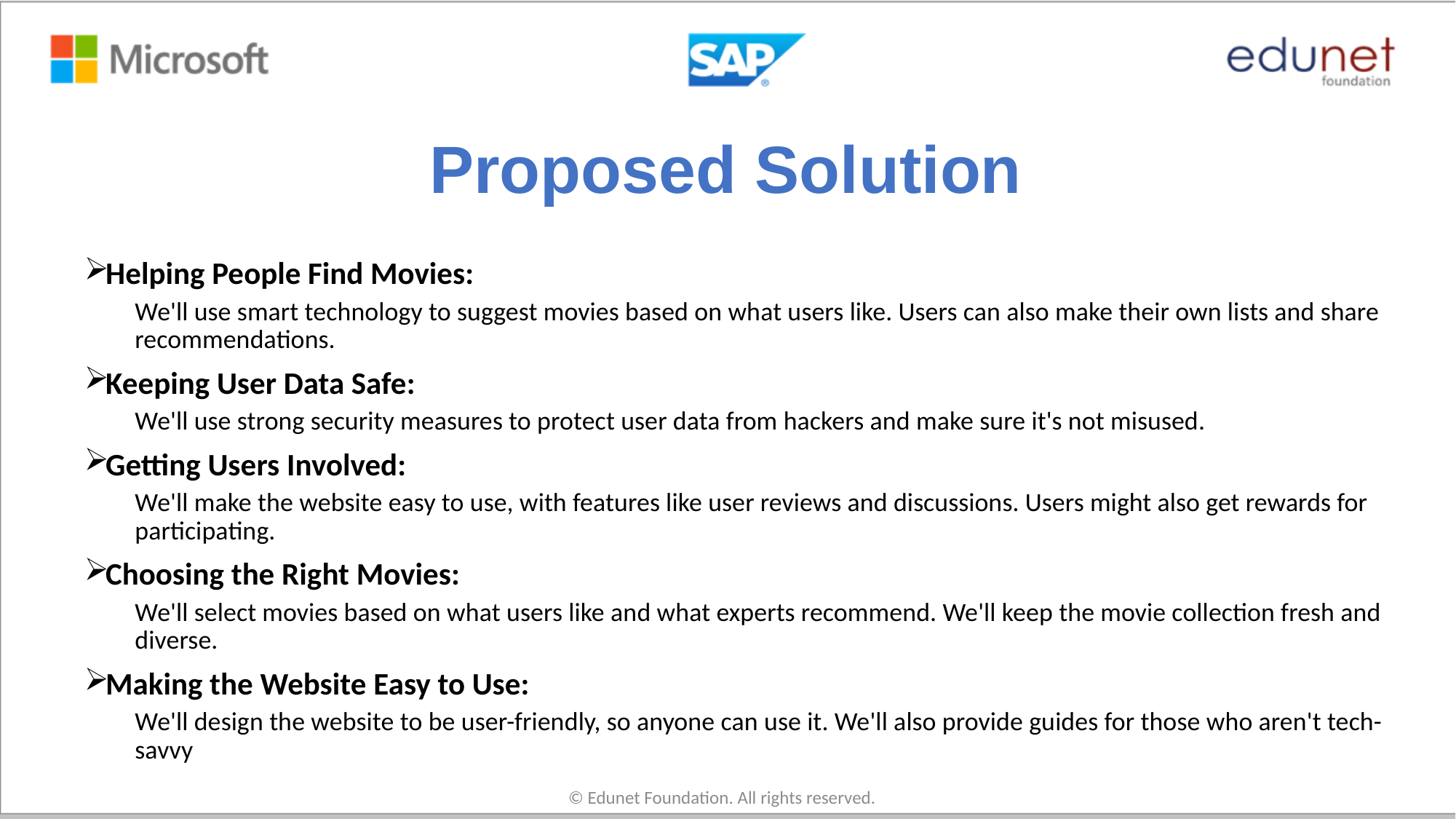

# Proposed Solution
Helping People Find Movies:
We'll use smart technology to suggest movies based on what users like. Users can also make their own lists and share recommendations.
Keeping User Data Safe:
We'll use strong security measures to protect user data from hackers and make sure it's not misused.
Getting Users Involved:
We'll make the website easy to use, with features like user reviews and discussions. Users might also get rewards for participating.
Choosing the Right Movies:
We'll select movies based on what users like and what experts recommend. We'll keep the movie collection fresh and diverse.
Making the Website Easy to Use:
We'll design the website to be user-friendly, so anyone can use it. We'll also provide guides for those who aren't tech-savvy

© Edunet Foundation. All rights reserved.